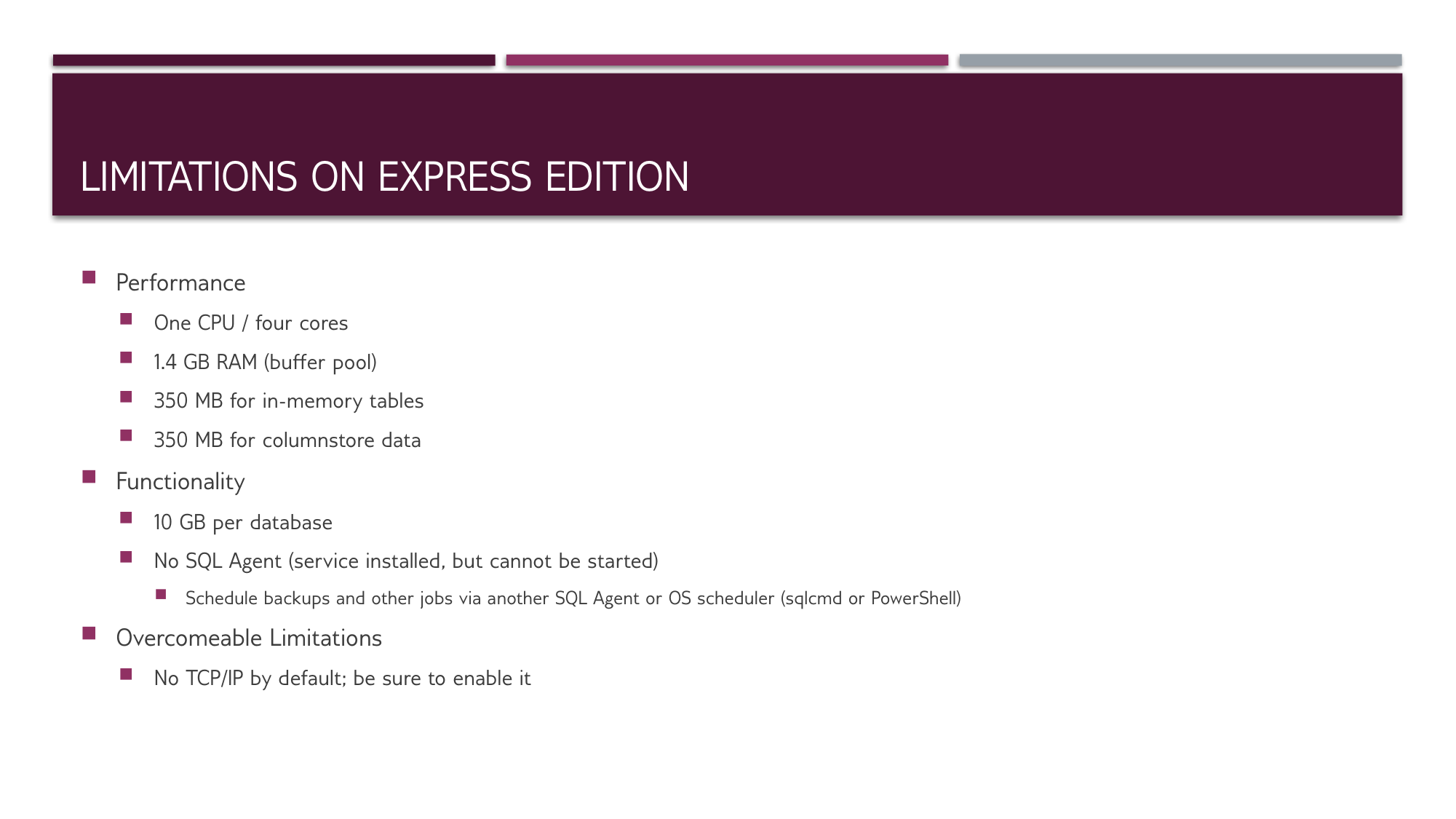

# Limitations on Express Edition
Performance
One CPU / four cores
1.4 GB RAM (buffer pool)
350 MB for in-memory tables
350 MB for columnstore data
Functionality
10 GB per database
No SQL Agent (service installed, but cannot be started)
Schedule backups and other jobs via another SQL Agent or OS scheduler (sqlcmd or PowerShell)
Overcomeable Limitations
No TCP/IP by default; be sure to enable it